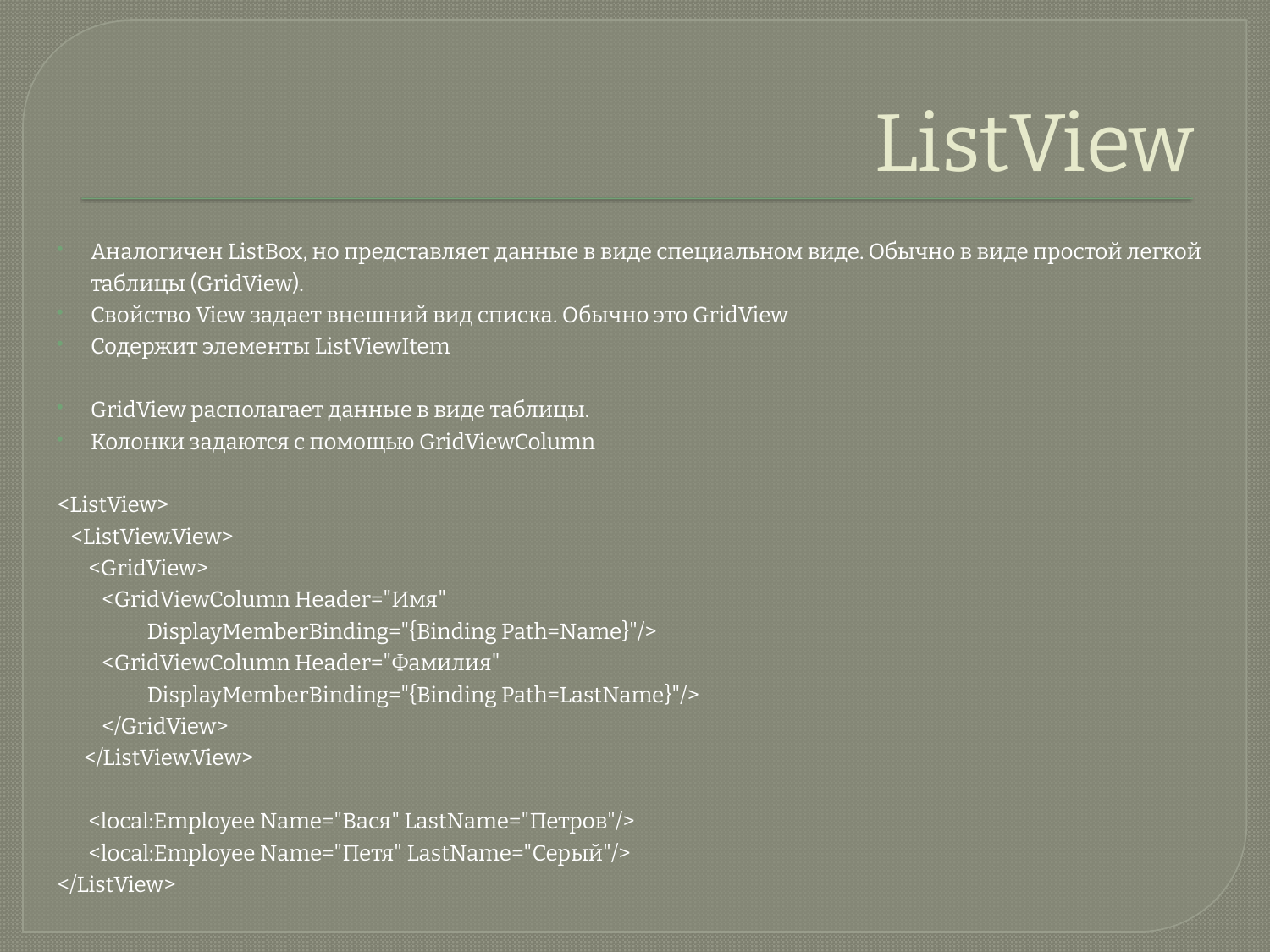

# ListView
Аналогичен ListBox, но представляет данные в виде специальном виде. Обычно в виде простой легкой таблицы (GridView).
Свойство View задает внешний вид списка. Обычно это GridView
Содержит элементы ListViewItem

GridView располагает данные в виде таблицы.
Колонки задаются с помощью GridViewColumn

<ListView>
   <ListView.View>
       <GridView>
          <GridViewColumn Header="Имя"
		         DisplayMemberBinding="{Binding Path=Name}"/>
          <GridViewColumn Header="Фамилия"
		         DisplayMemberBinding="{Binding Path=LastName}"/>
          </GridView>
      </ListView.View>

       <local:Employee Name="Вася" LastName="Петров"/>
       <local:Employee Name="Петя" LastName="Серый"/>
</ListView>